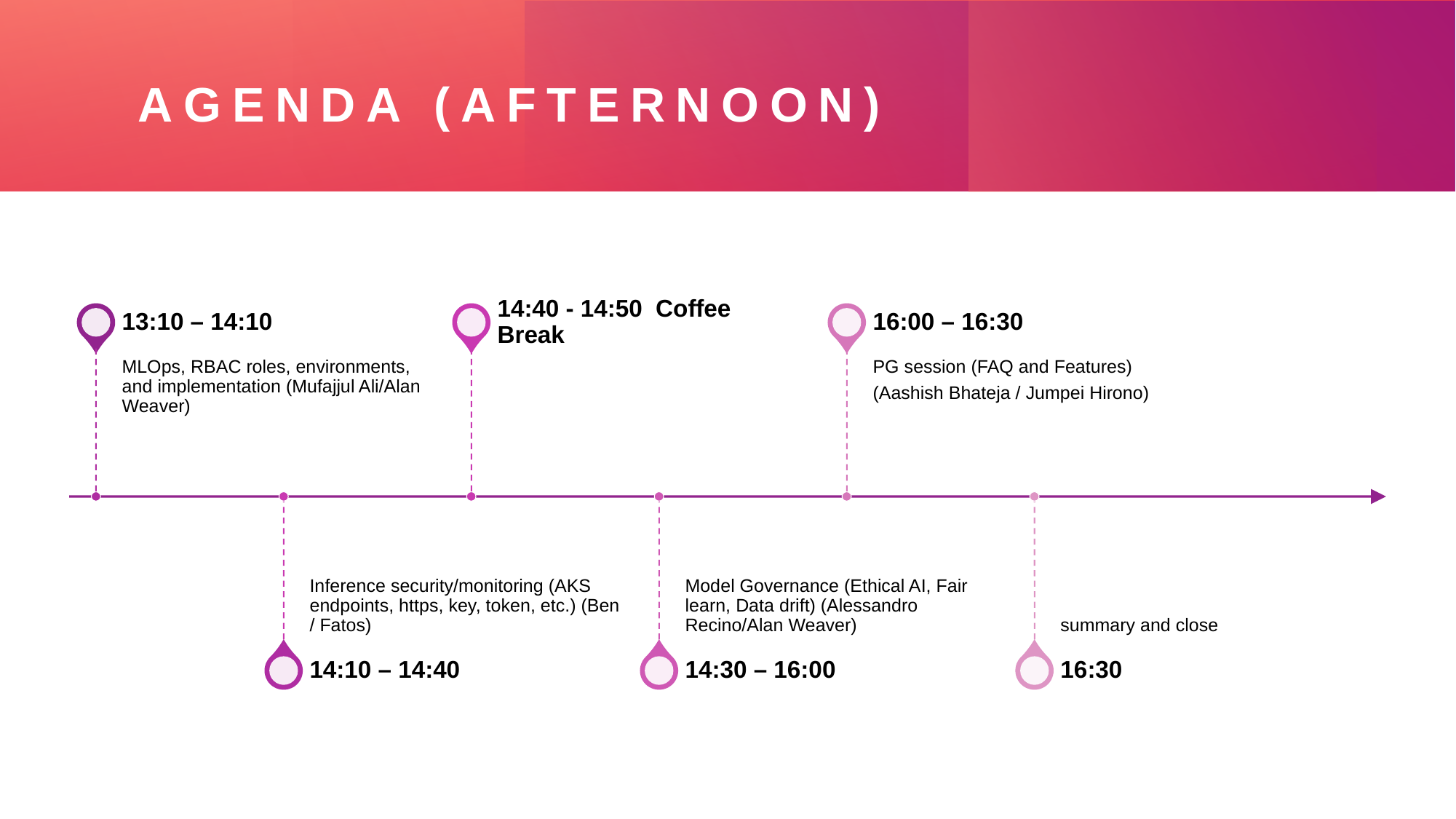

# Agenda (afternoon)
MLOps, RBAC roles, environments, and implementation (Mufajjul Ali/Alan Weaver)
13:10 – 14:10
Inference security/monitoring (AKS endpoints, https, key, token, etc.) (Ben / Fatos)
14:10 – 14:40
14:40 - 14:50  Coffee Break
Model Governance (Ethical AI, Fair learn, Data drift) (Alessandro Recino/Alan Weaver)
14:30 – 16:00
PG session (FAQ and Features)
(Aashish Bhateja / Jumpei Hirono)

16:00 – 16:30
summary and close
16:30